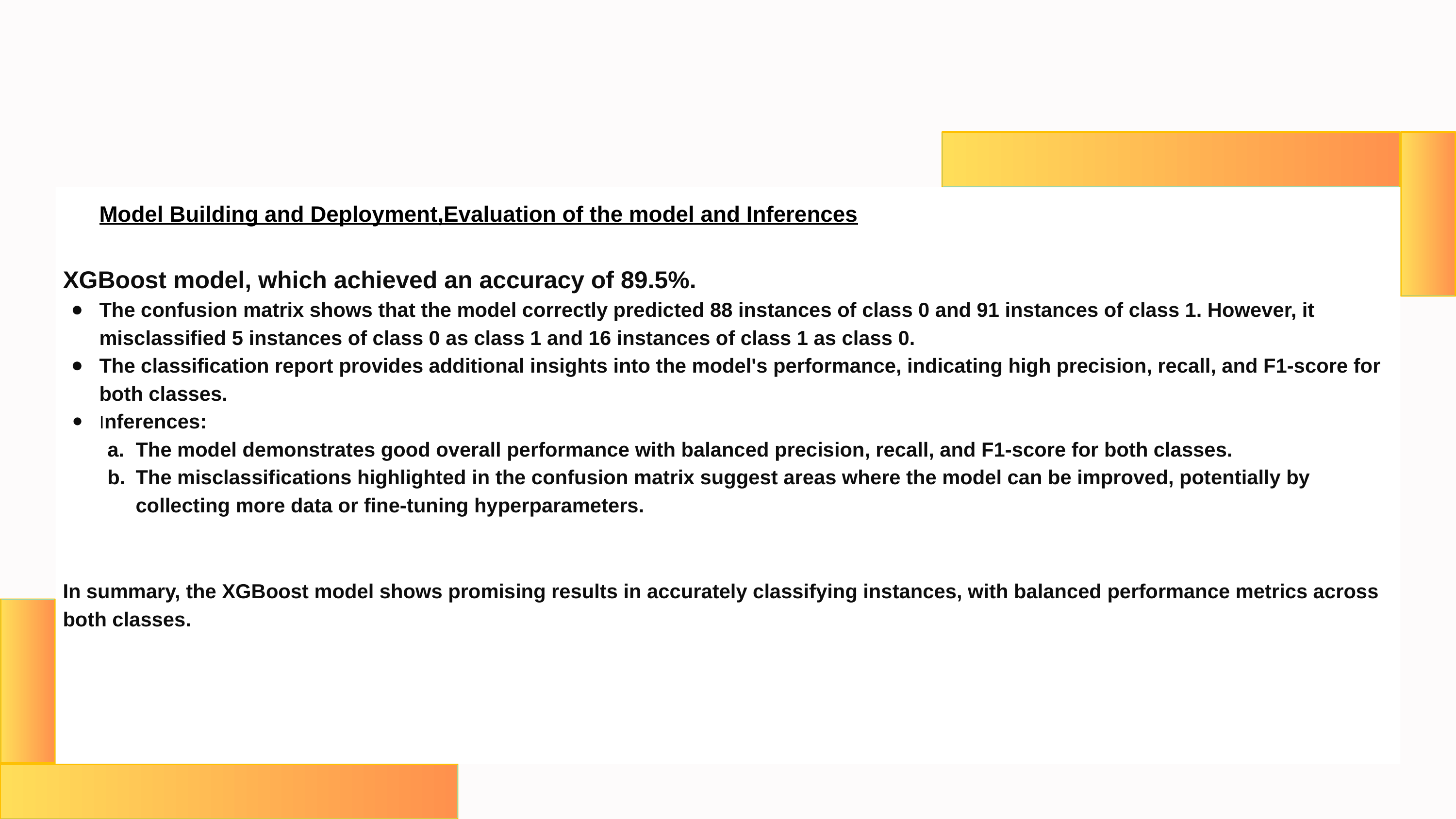

Model Building and Deployment,Evaluation of the model and Inferences

XGBoost model, which achieved an accuracy of 89.5%.
The confusion matrix shows that the model correctly predicted 88 instances of class 0 and 91 instances of class 1. However, it misclassified 5 instances of class 0 as class 1 and 16 instances of class 1 as class 0.
The classification report provides additional insights into the model's performance, indicating high precision, recall, and F1-score for both classes.
Inferences:
The model demonstrates good overall performance with balanced precision, recall, and F1-score for both classes.
The misclassifications highlighted in the confusion matrix suggest areas where the model can be improved, potentially by collecting more data or fine-tuning hyperparameters.

In summary, the XGBoost model shows promising results in accurately classifying instances, with balanced performance metrics across both classes.

13